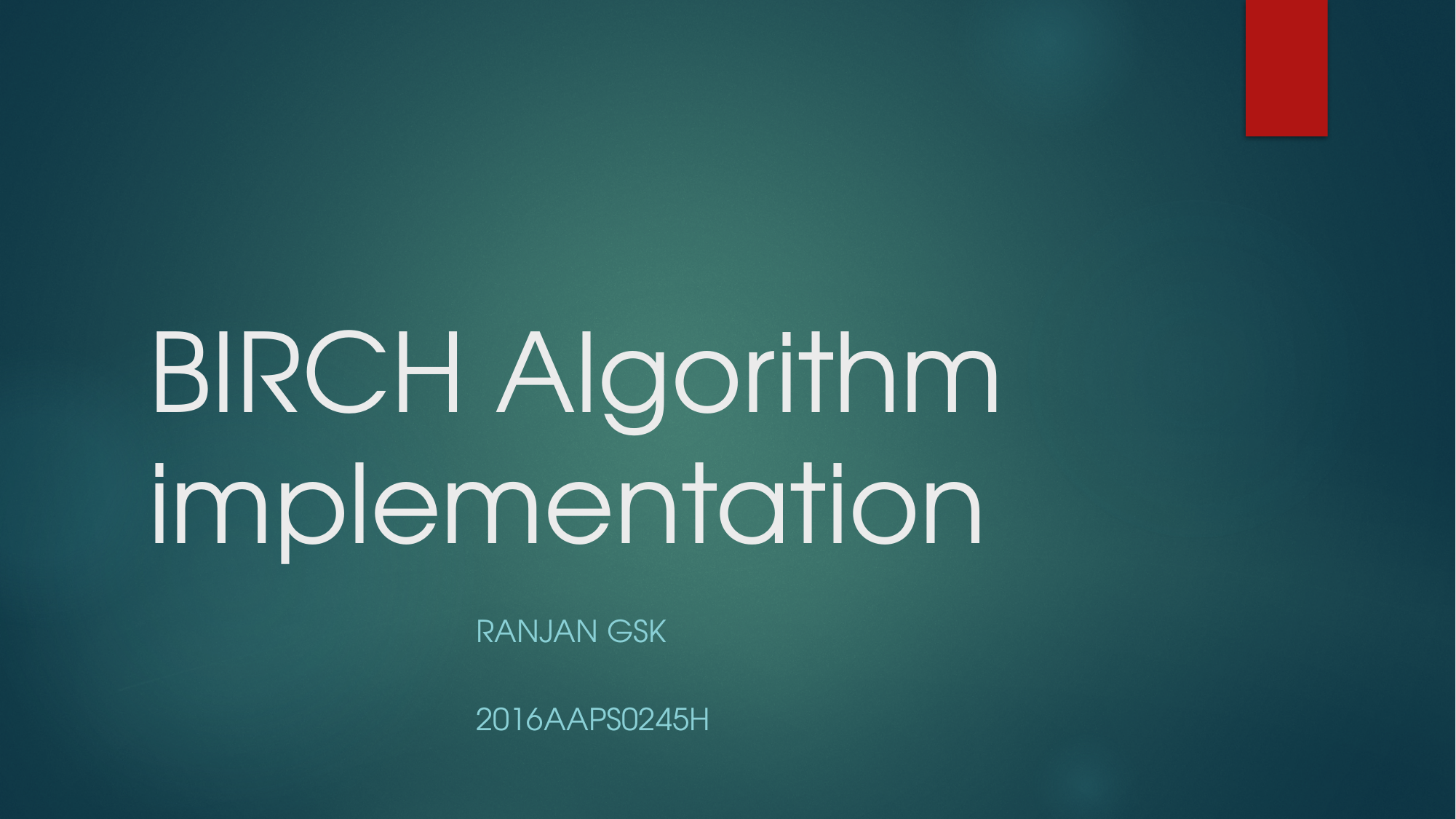

# BIRCH Algorithm implementation
												Ranjan gsk
												2016AAPS0245H